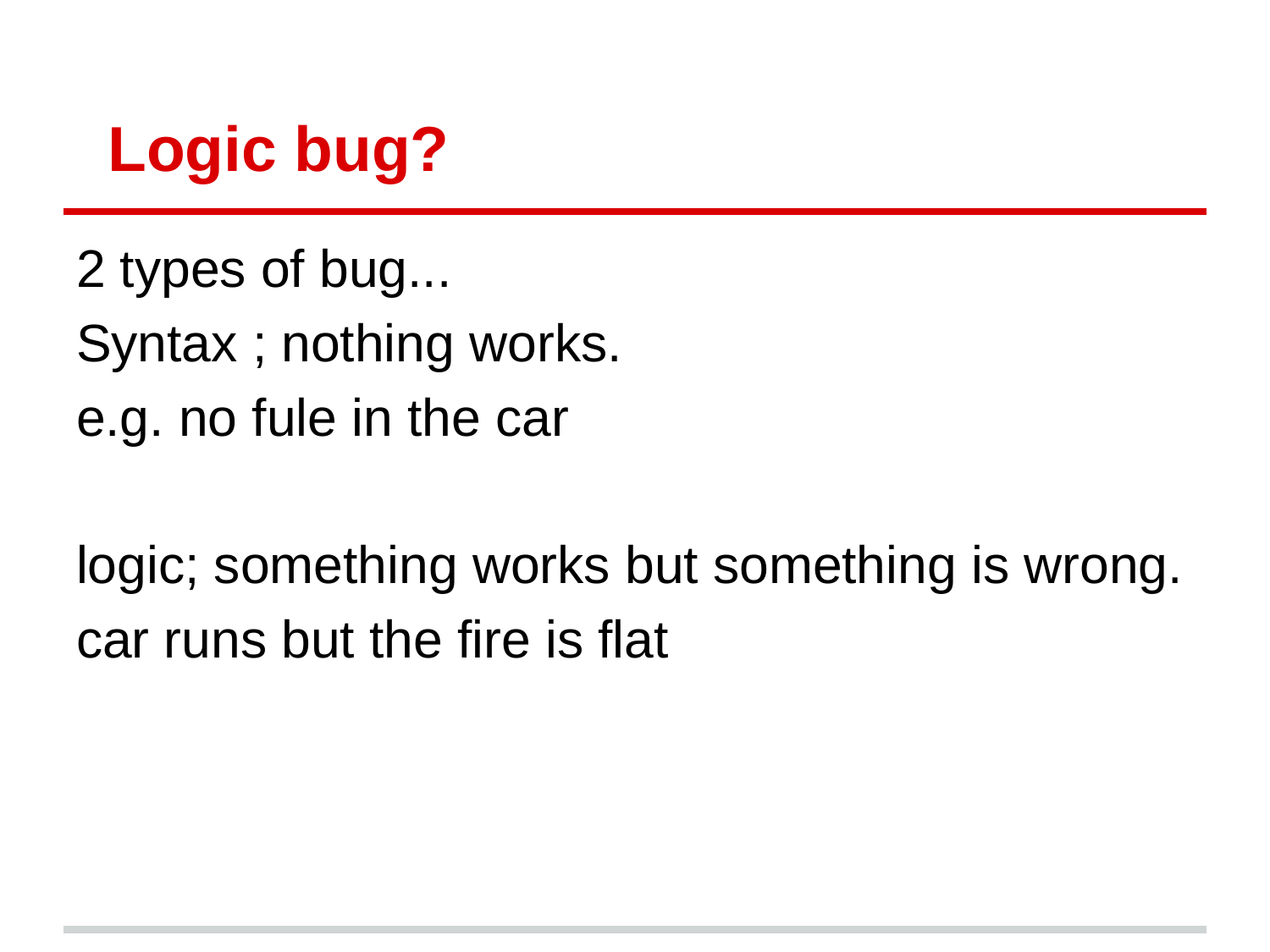

# Logic bug?
2 types of bug...
Syntax ; nothing works.
e.g. no fule in the car

logic; something works but something is wrong.
car runs but the fire is flat